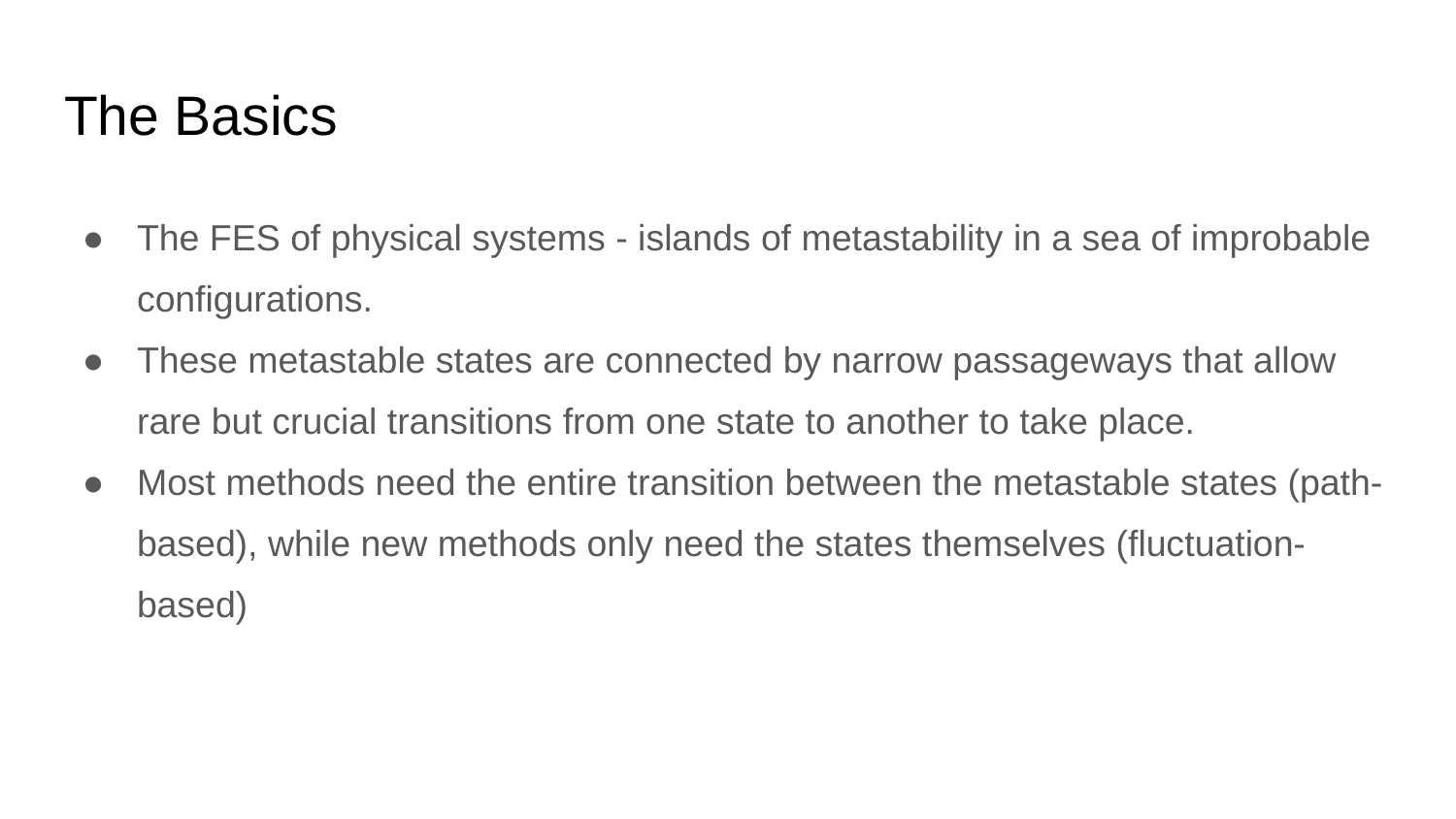

# The Basics
The FES of physical systems - islands of metastability in a sea of improbable configurations.
These metastable states are connected by narrow passageways that allow rare but crucial transitions from one state to another to take place.
Most methods need the entire transition between the metastable states (path-based), while new methods only need the states themselves (fluctuation-based)